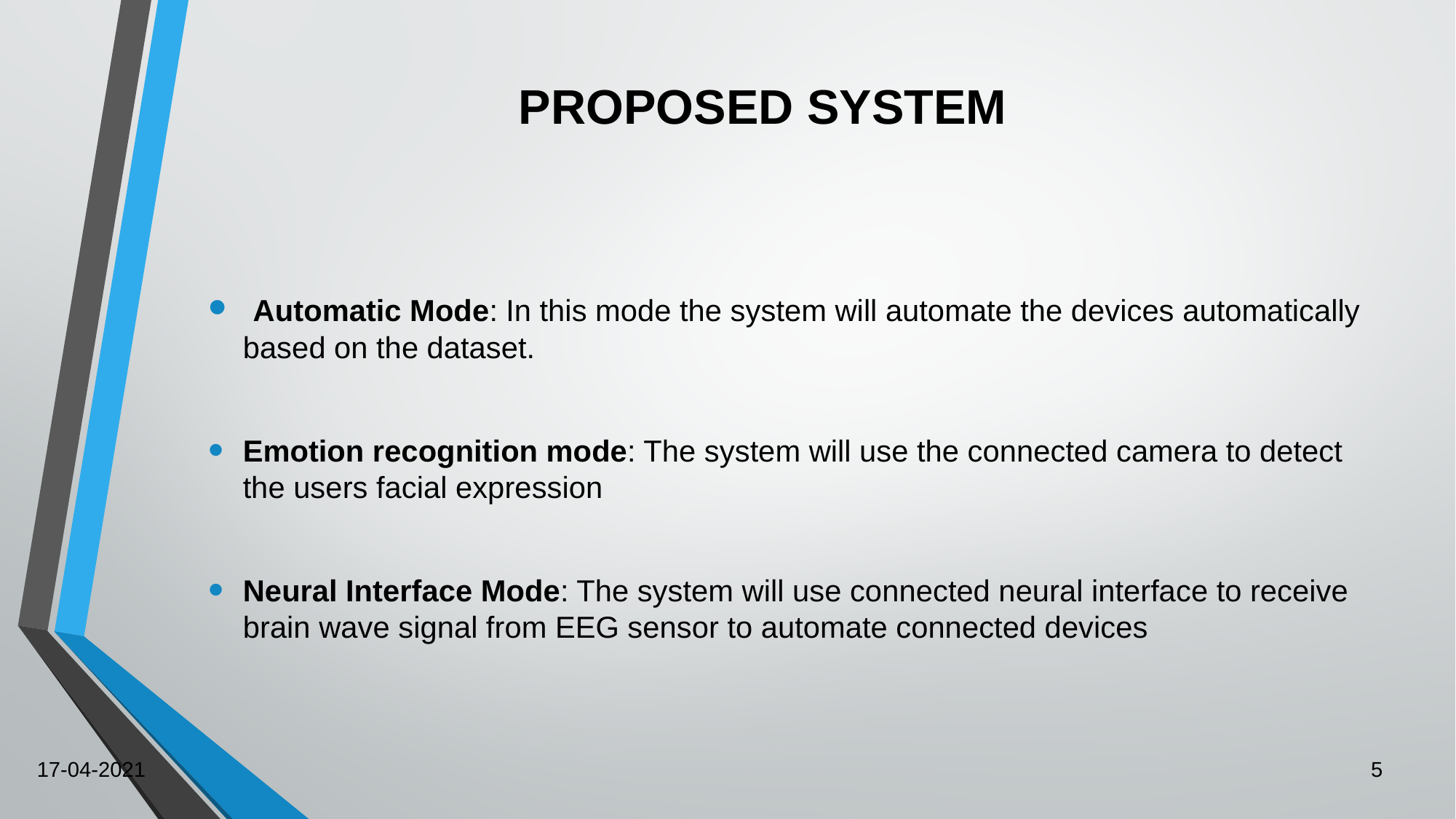

# PROPOSED SYSTEM

 Automatic Mode: In this mode the system will automate the devices automatically based on the dataset.

Emotion recognition mode: The system will use the connected camera to detect the users facial expression

Neural Interface Mode: The system will use connected neural interface to receive brain wave signal from EEG sensor to automate connected devices

17-04-2021
5